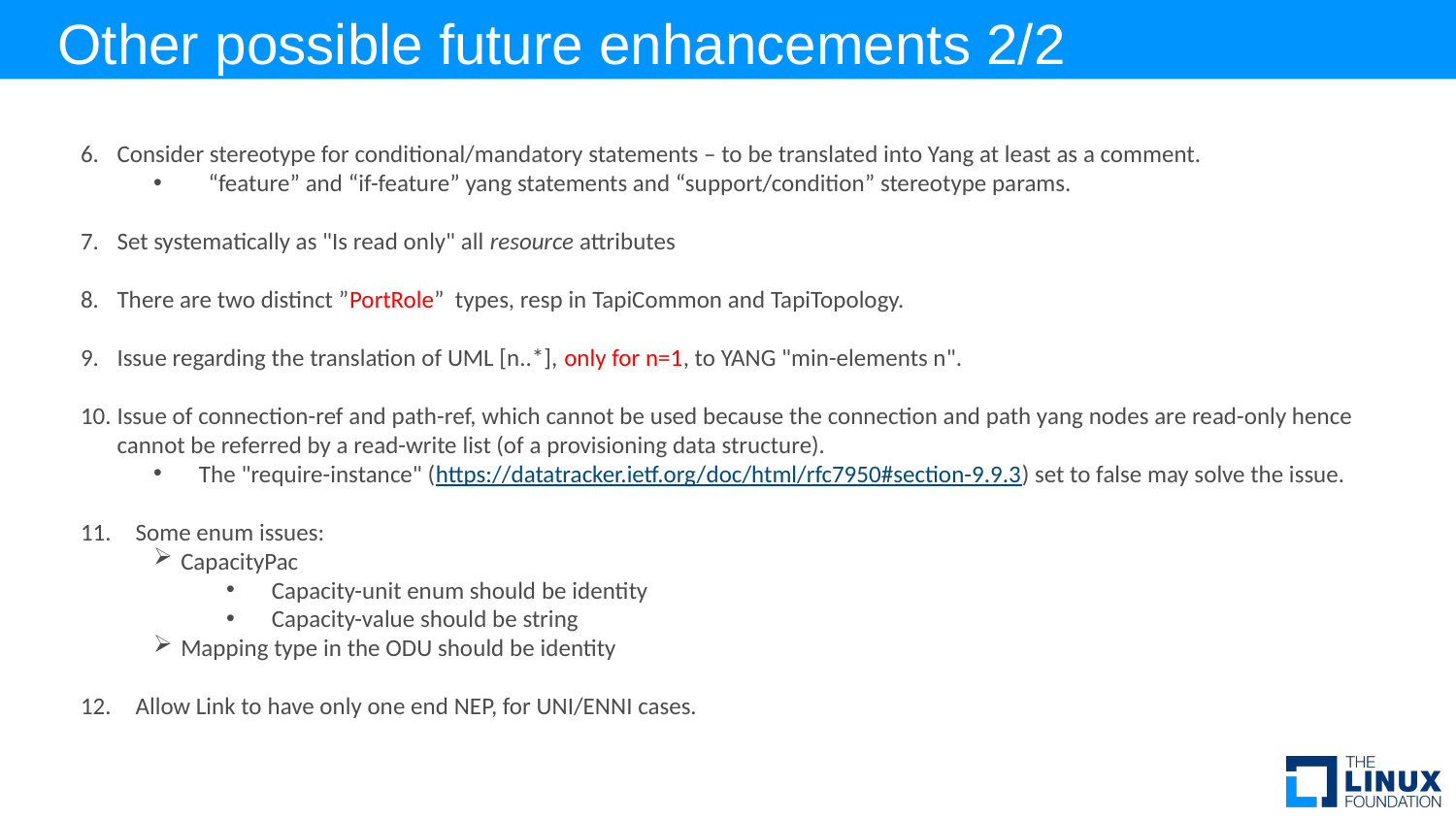

Other possible future enhancements 2/2
Consider stereotype for conditional/mandatory statements – to be translated into Yang at least as a comment.
“feature” and “if-feature” yang statements and “support/condition” stereotype params.

Set systematically as "Is read only" all resource attributes

There are two distinct ”PortRole”  types, resp in TapiCommon and TapiTopology.

Issue regarding the translation of UML [n..*], only for n=1, to YANG "min-elements n".

Issue of connection-ref and path-ref, which cannot be used because the connection and path yang nodes are read-only hence cannot be referred by a read-write list (of a provisioning data structure).
The "require-instance" (https://datatracker.ietf.org/doc/html/rfc7950#section-9.9.3) set to false may solve the issue.
Some enum issues:
CapacityPac
Capacity-unit enum should be identity
Capacity-value should be string
Mapping type in the ODU should be identity

Allow Link to have only one end NEP, for UNI/ENNI cases.